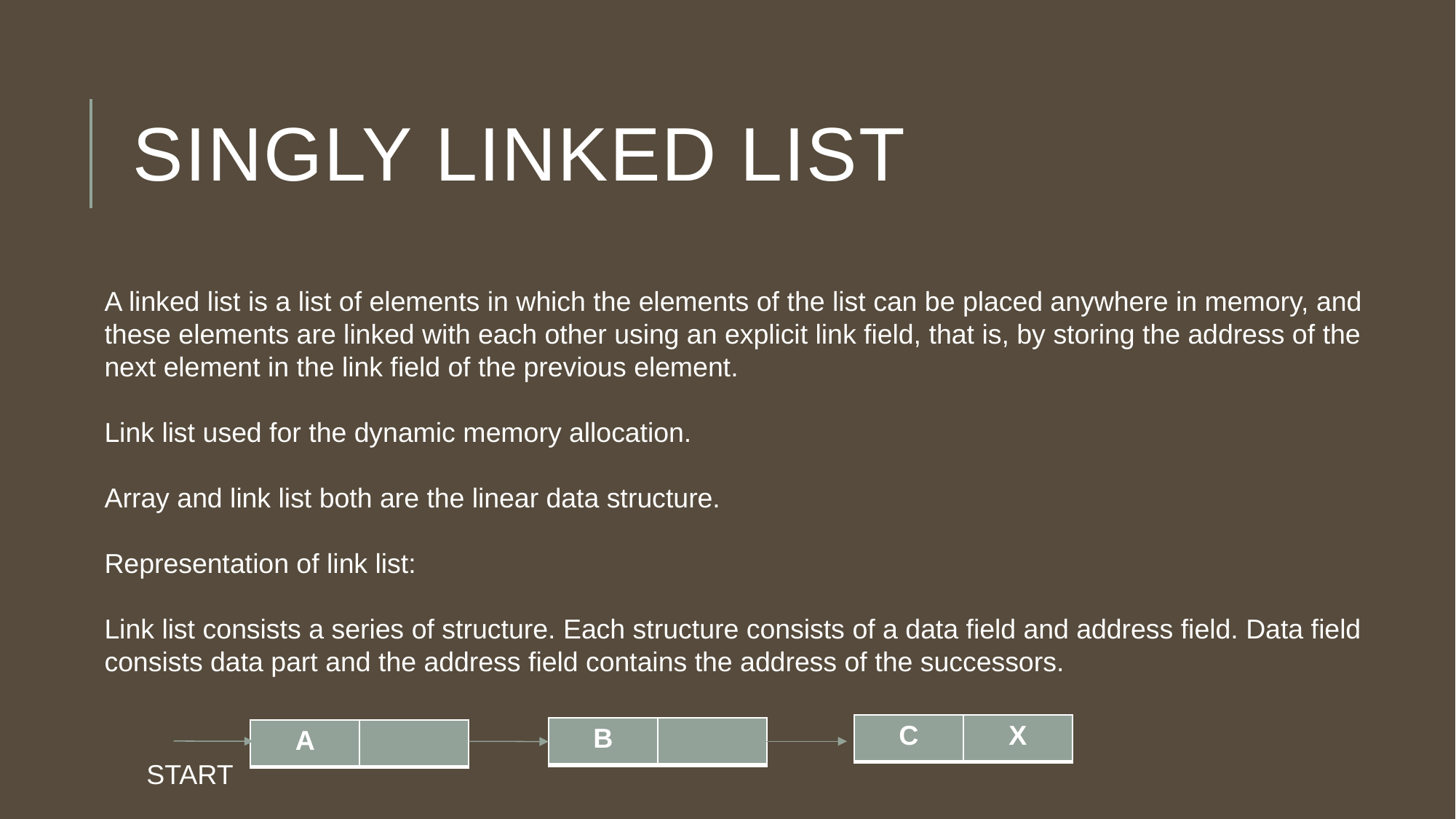

# SINGLY LINKED LIST
A linked list is a list of elements in which the elements of the list can be placed anywhere in memory, and these elements are linked with each other using an explicit link field, that is, by storing the address of the next element in the link field of the previous element.

Link list used for the dynamic memory allocation.

Array and link list both are the linear data structure.

Representation of link list:

Link list consists a series of structure. Each structure consists of a data field and address field. Data field consists data part and the address field contains the address of the successors.
| C | X |
| --- | --- |
| B |  |
| --- | --- |
| A |  |
| --- | --- |
START